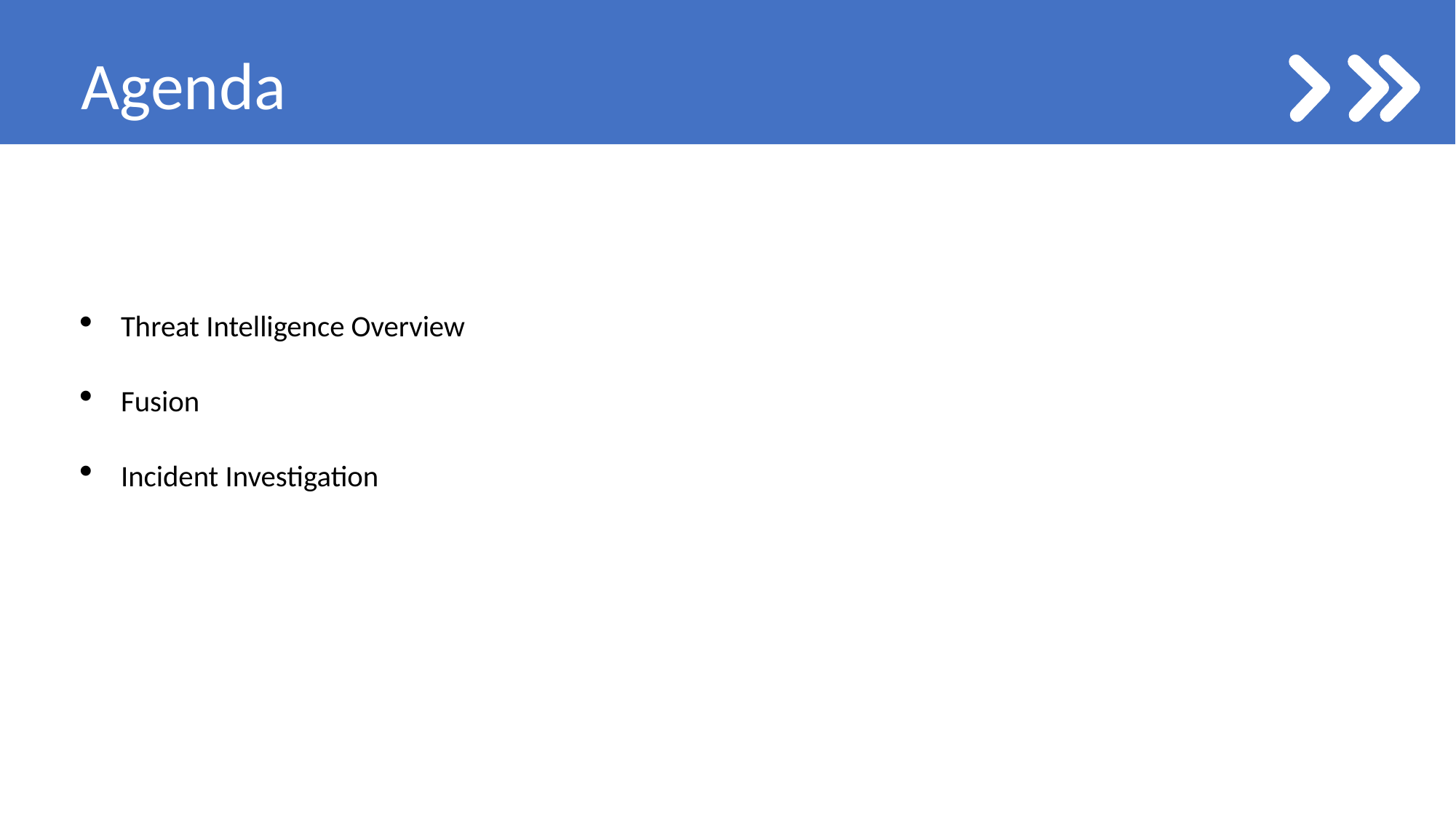

# Agenda
Threat Intelligence Overview

Fusion

Incident Investigation